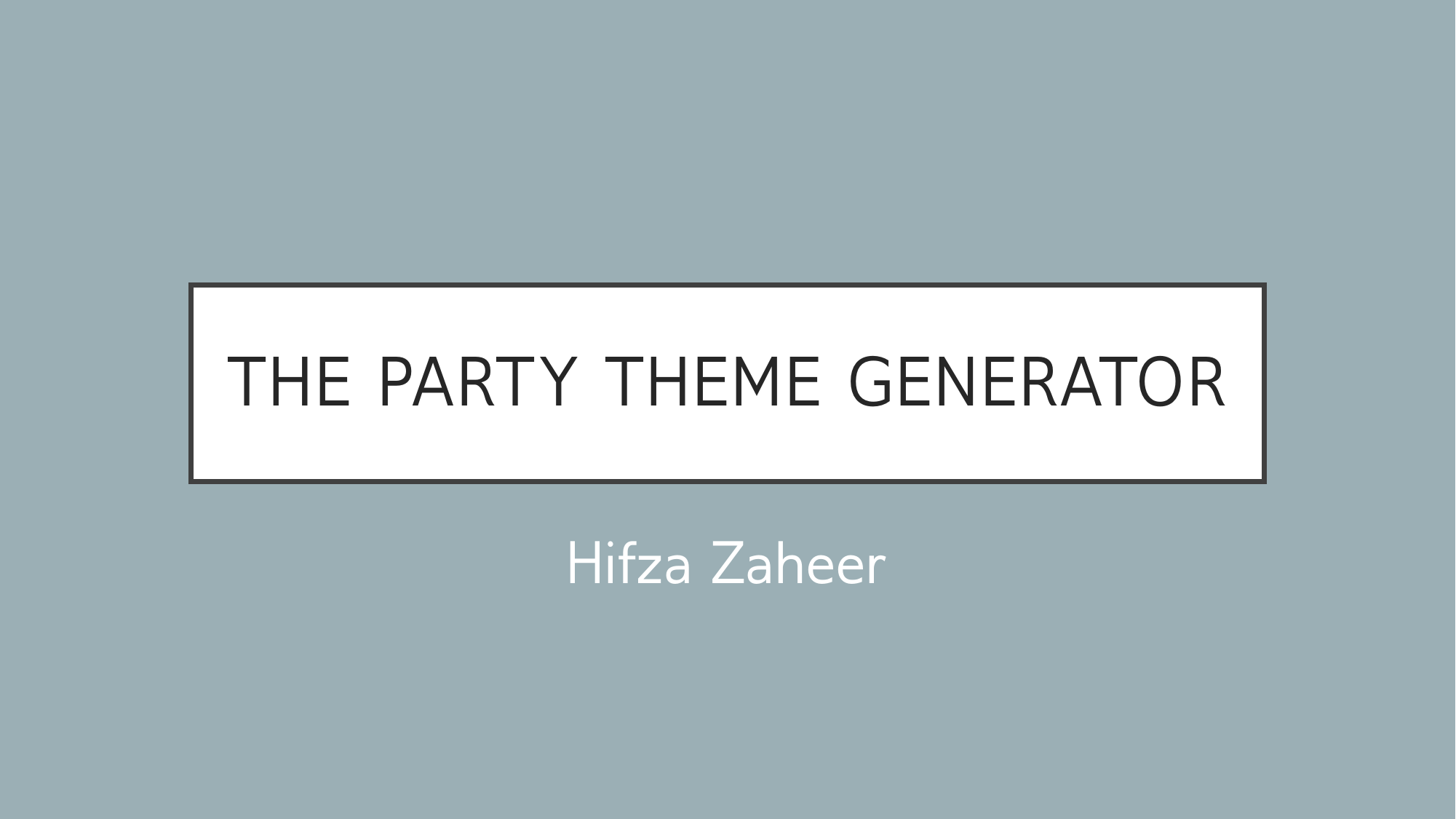

# The party theme generator
Hifza Zaheer